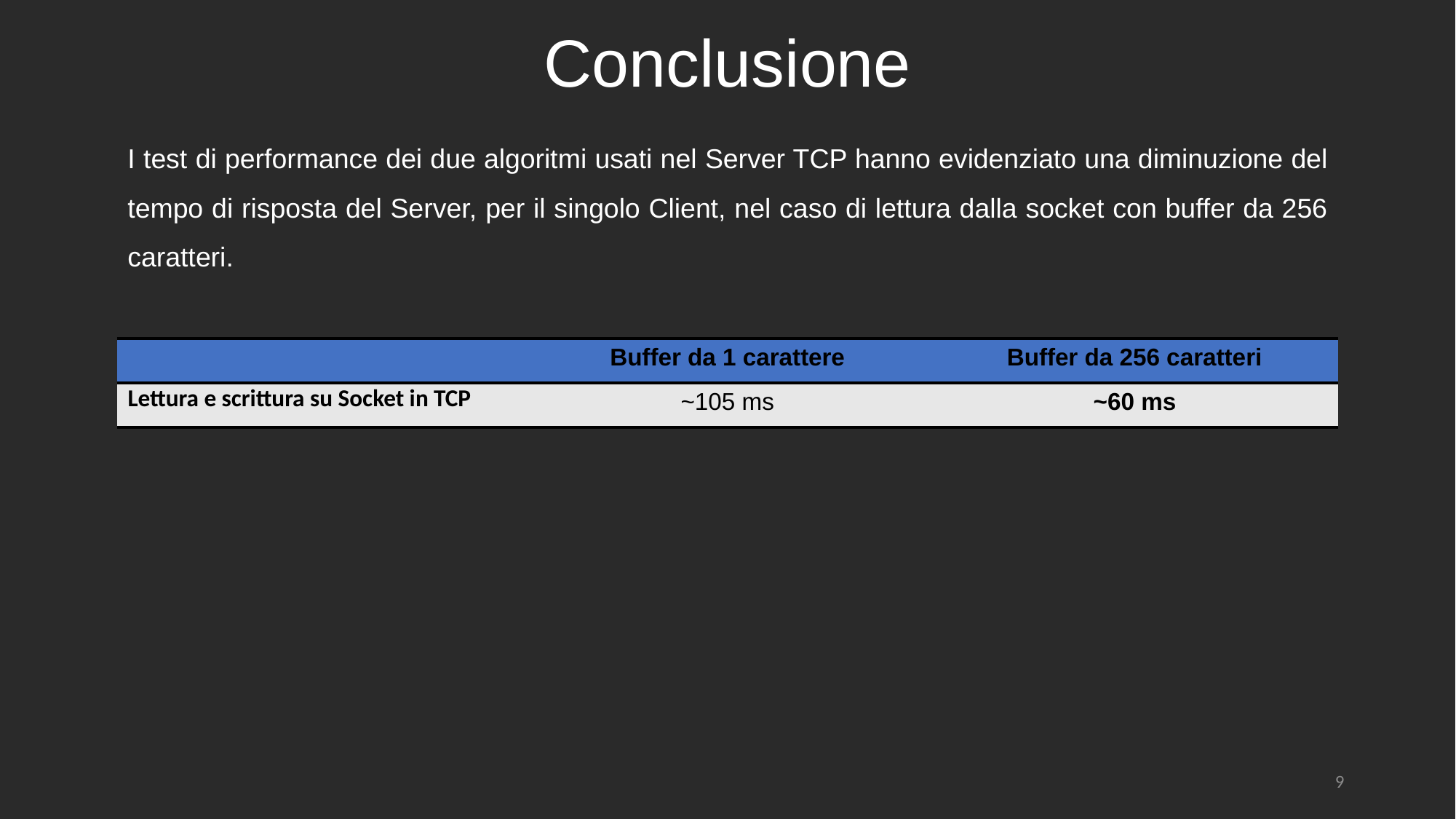

# Conclusione
I test di performance dei due algoritmi usati nel Server TCP hanno evidenziato una diminuzione del tempo di risposta del Server, per il singolo Client, nel caso di lettura dalla socket con buffer da 256 caratteri.
|  | Buffer da 1 carattere | Buffer da 256 caratteri |
| --- | --- | --- |
| Lettura e scrittura su Socket in TCP | ~105 ms | ~60 ms |
9